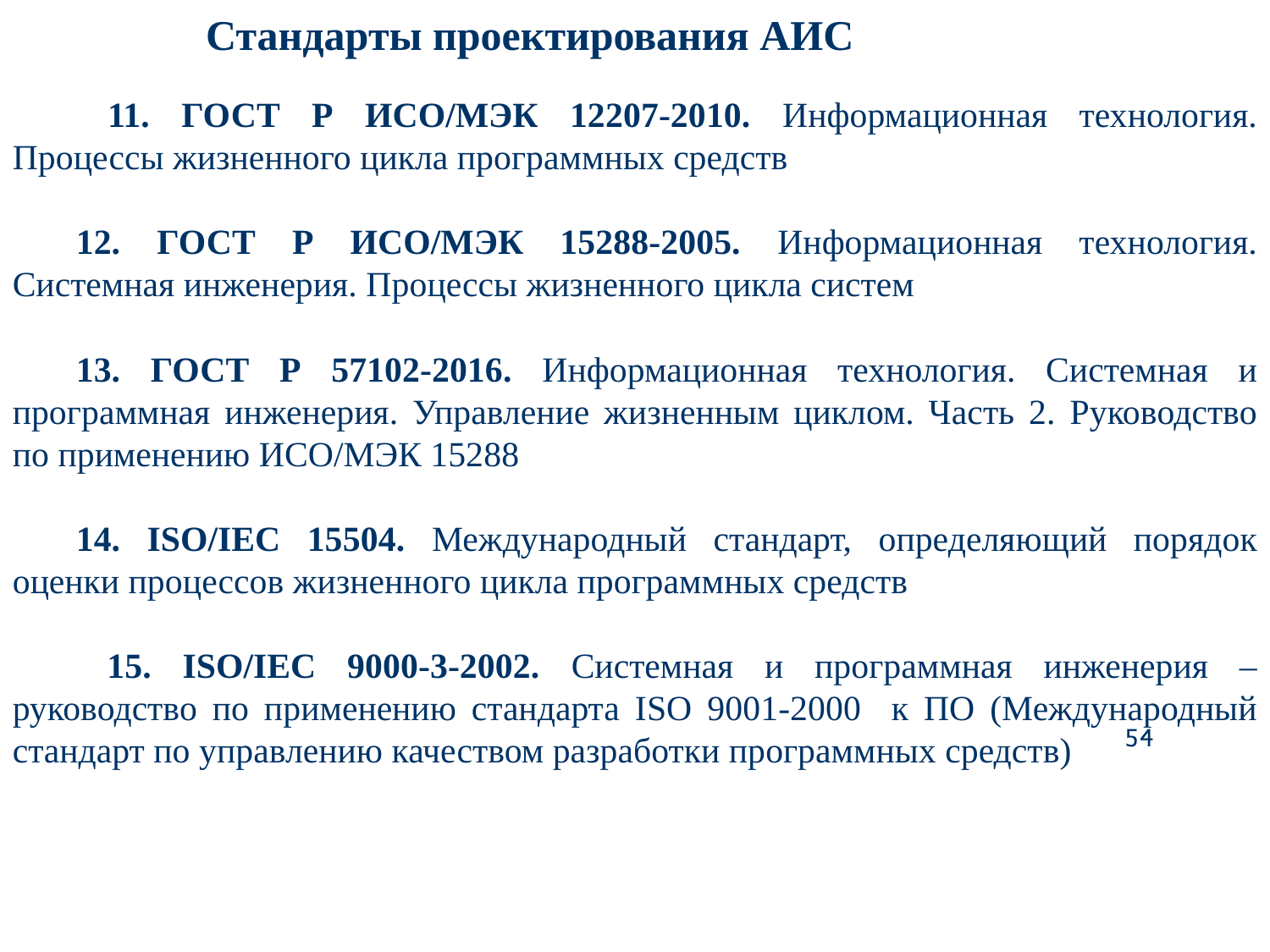

Стандарты проектирования АИС
 11. ГОСТ Р ИСО/МЭК 12207-2010. Информационная технология. Процессы жизненного цикла программных средств

12. ГОСТ Р ИСО/МЭК 15288-2005. Информационная технология. Системная инженерия. Процессы жизненного цикла систем

13. ГОСТ Р 57102-2016. Информационная технология. Системная и программная инженерия. Управление жизненным циклом. Часть 2. Руководство по применению ИСО/МЭК 15288

14. ISO/IEC 15504. Международный стандарт, определяющий порядок оценки процессов жизненного цикла программных средств

 15. ISO/IEC 9000-3-2002. Системная и программная инженерия – руководство по применению стандарта ISO 9001-2000  к ПО (Международный стандарт по управлению качеством разработки программных средств)
54